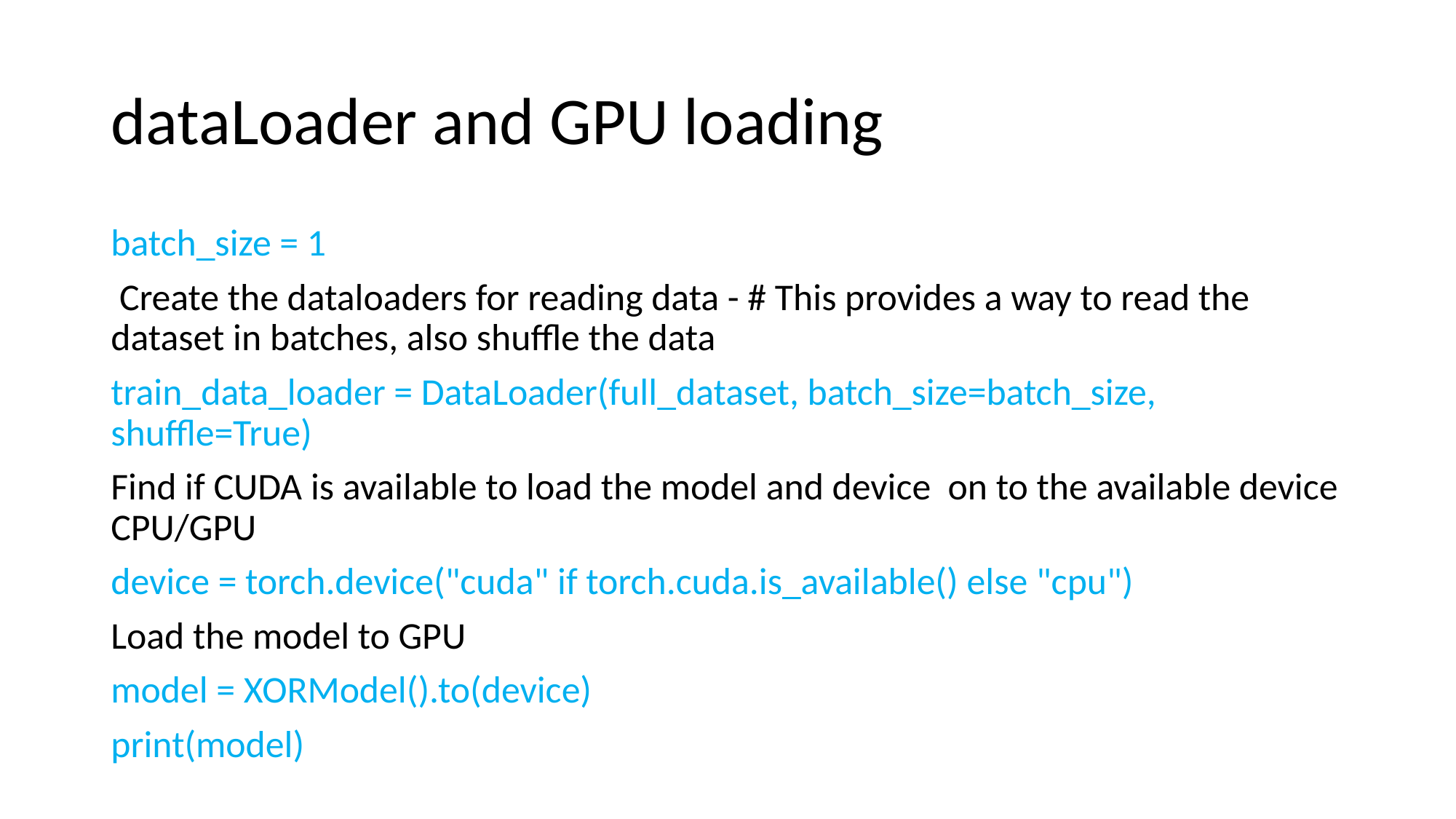

# dataLoader and GPU loading
batch_size = 1
 Create the dataloaders for reading data - # This provides a way to read the dataset in batches, also shuffle the data
train_data_loader = DataLoader(full_dataset, batch_size=batch_size, shuffle=True)
Find if CUDA is available to load the model and device  on to the available device CPU/GPU
device = torch.device("cuda" if torch.cuda.is_available() else "cpu")
Load the model to GPU
model = XORModel().to(device)
print(model)